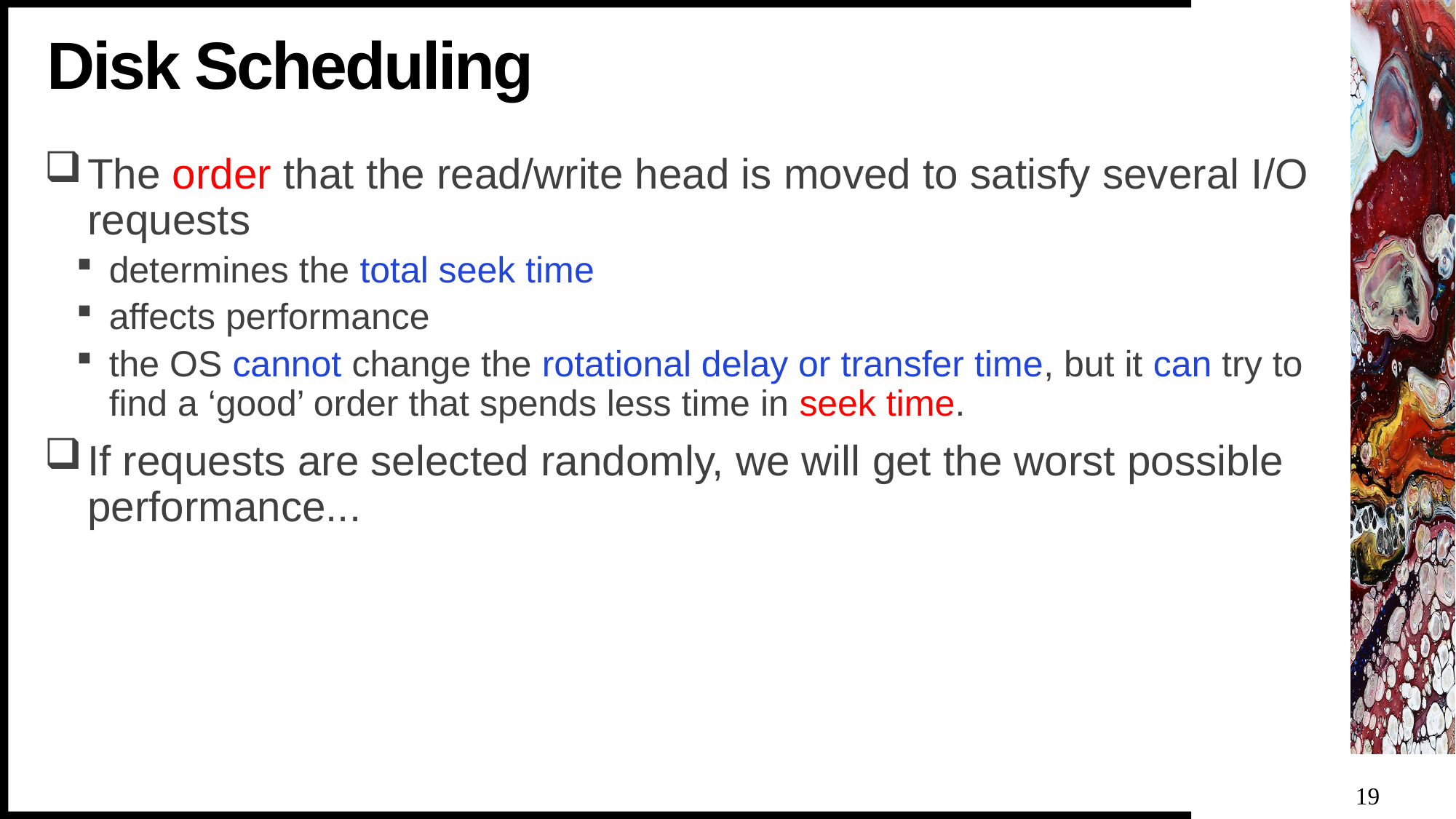

# Disk Scheduling
The order that the read/write head is moved to satisfy several I/O requests
determines the total seek time
affects performance
the OS cannot change the rotational delay or transfer time, but it can try to find a ‘good’ order that spends less time in seek time.
If requests are selected randomly, we will get the worst possible performance...

19